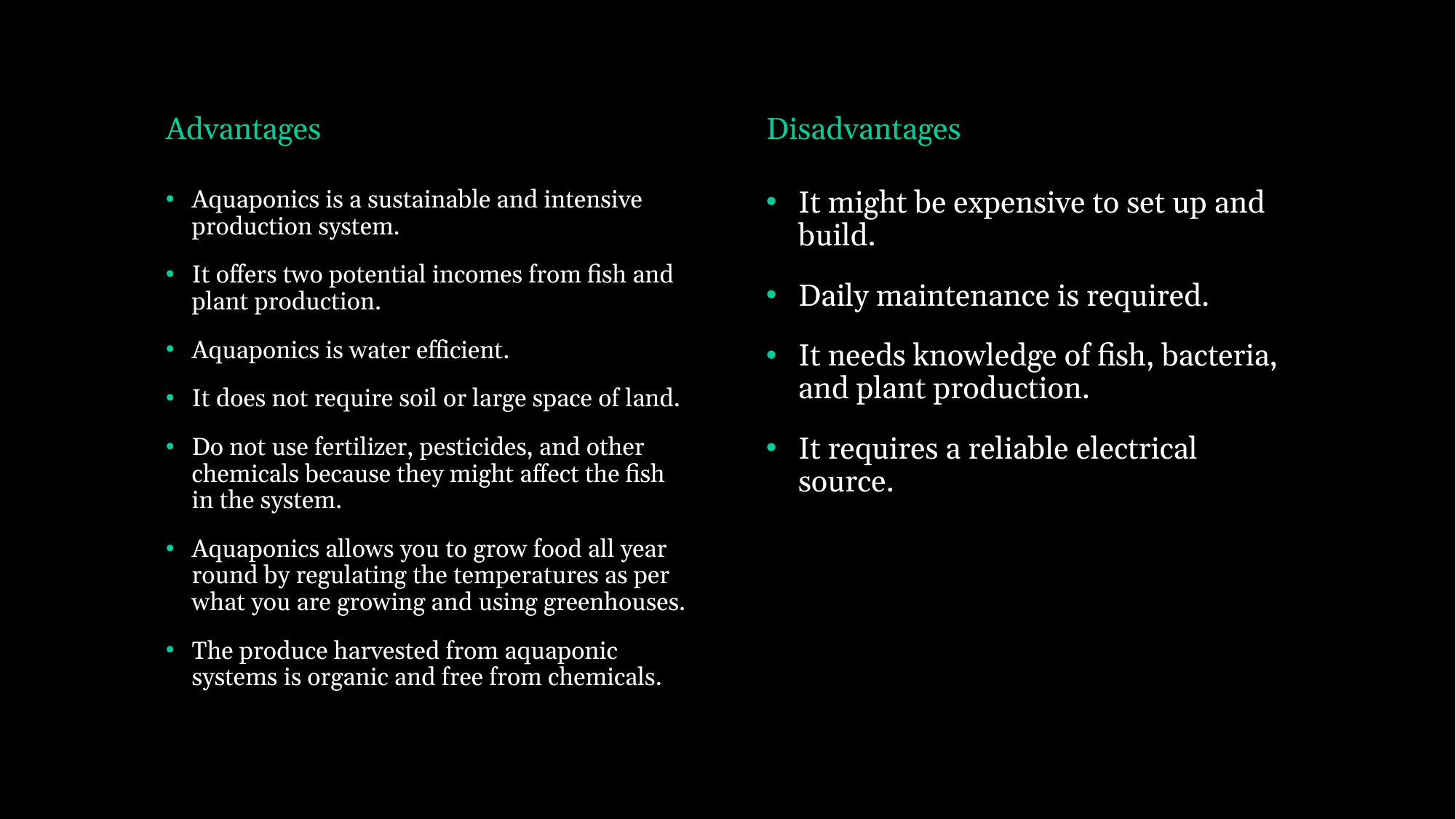

Advantages
Disadvantages
Aquaponics is a sustainable and intensive production system.
It offers two potential incomes from fish and plant production.
Aquaponics is water efficient.
It does not require soil or large space of land.
Do not use fertilizer, pesticides, and other chemicals because they might affect the fish in the system.
Aquaponics allows you to grow food all year round by regulating the temperatures as per what you are growing and using greenhouses.
The produce harvested from aquaponic systems is organic and free from chemicals.
It might be expensive to set up and build.
Daily maintenance is required.
It needs knowledge of fish, bacteria, and plant production.
It requires a reliable electrical source.